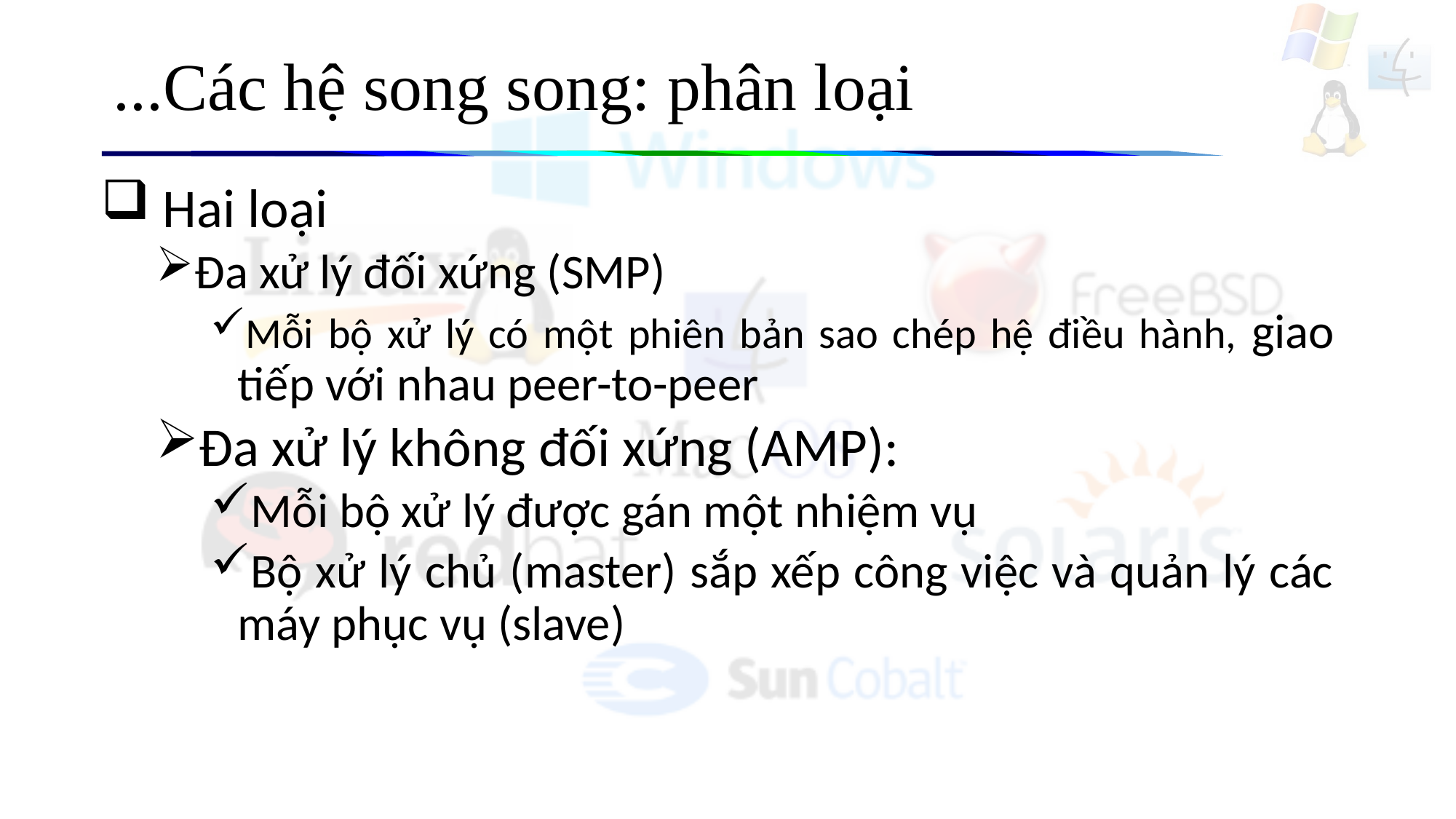

# ...Các hệ song song: phân loại
 Hai loại
Đa xử lý đối xứng (SMP)
Mỗi bộ xử lý có một phiên bản sao chép hệ điều hành, giao tiếp với nhau peer-to-peer
Đa xử lý không đối xứng (AMP):
Mỗi bộ xử lý được gán một nhiệm vụ
Bộ xử lý chủ (master) sắp xếp công việc và quản lý các máy phục vụ (slave)